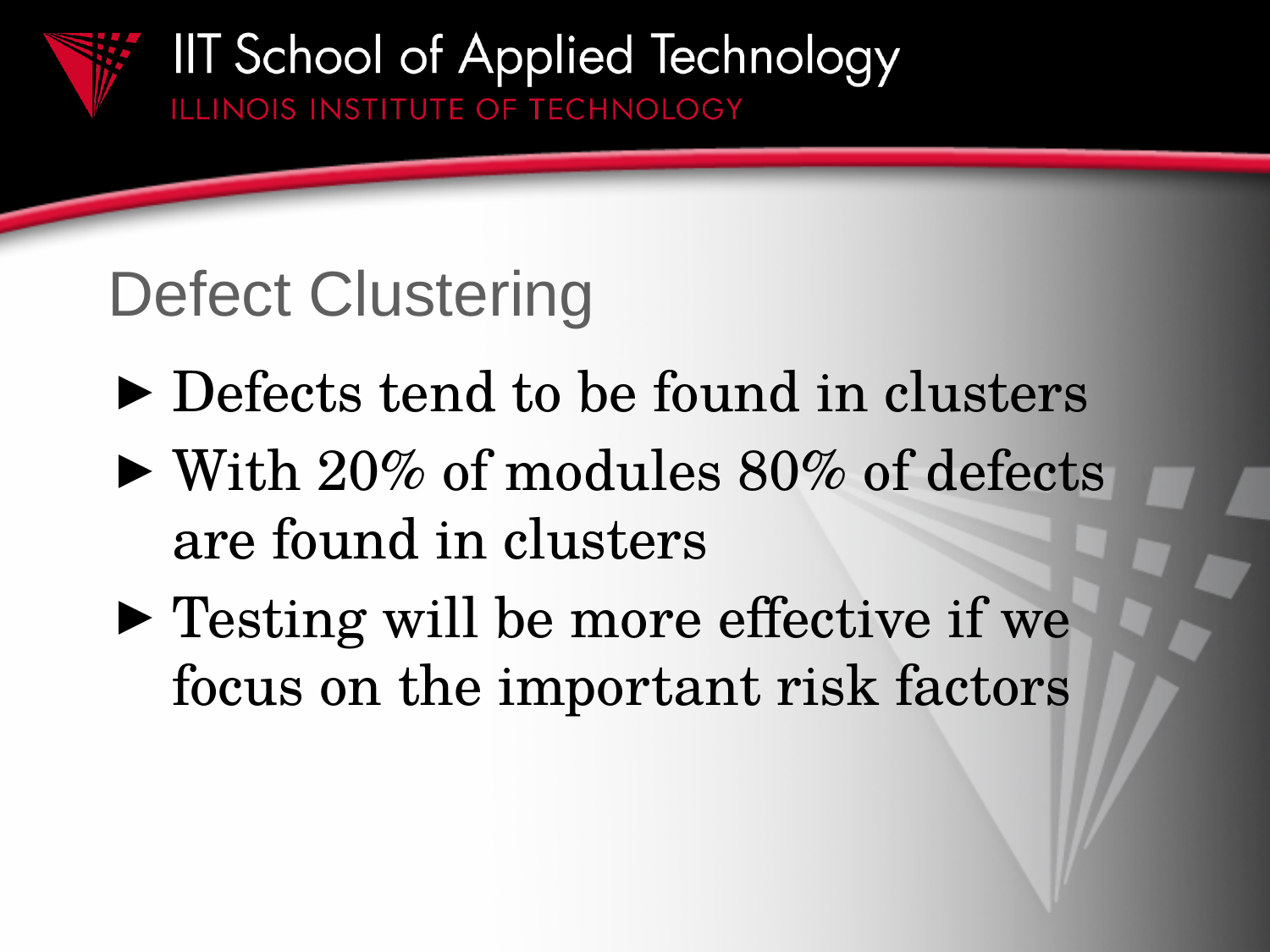

# Defect Clustering
Defects tend to be found in clusters
With 20% of modules 80% of defects are found in clusters
Testing will be more effective if we focus on the important risk factors